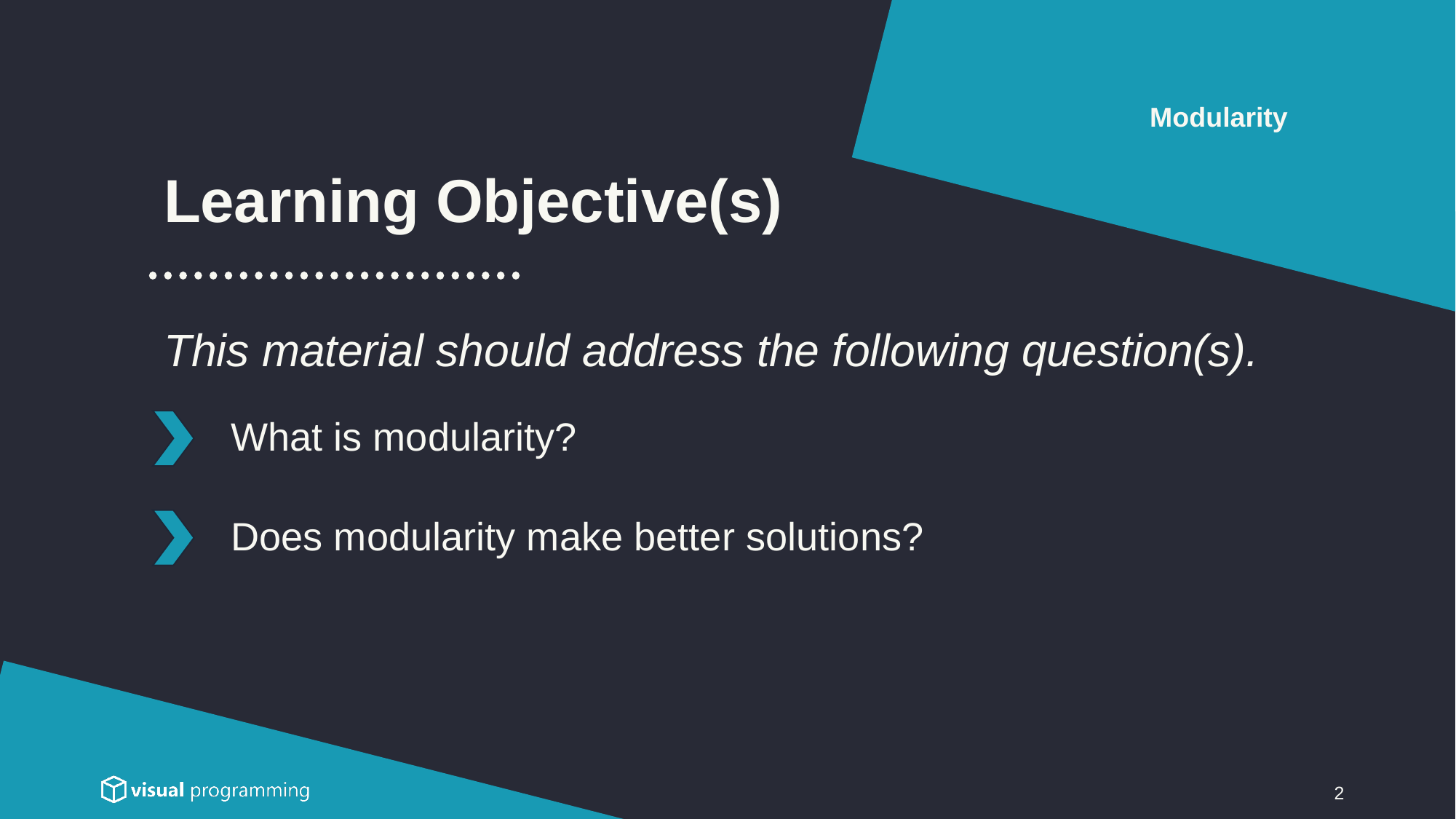

Modularity
Learning Objective(s)
This material should address the following question(s).
# What is modularity?
Does modularity make better solutions?
2